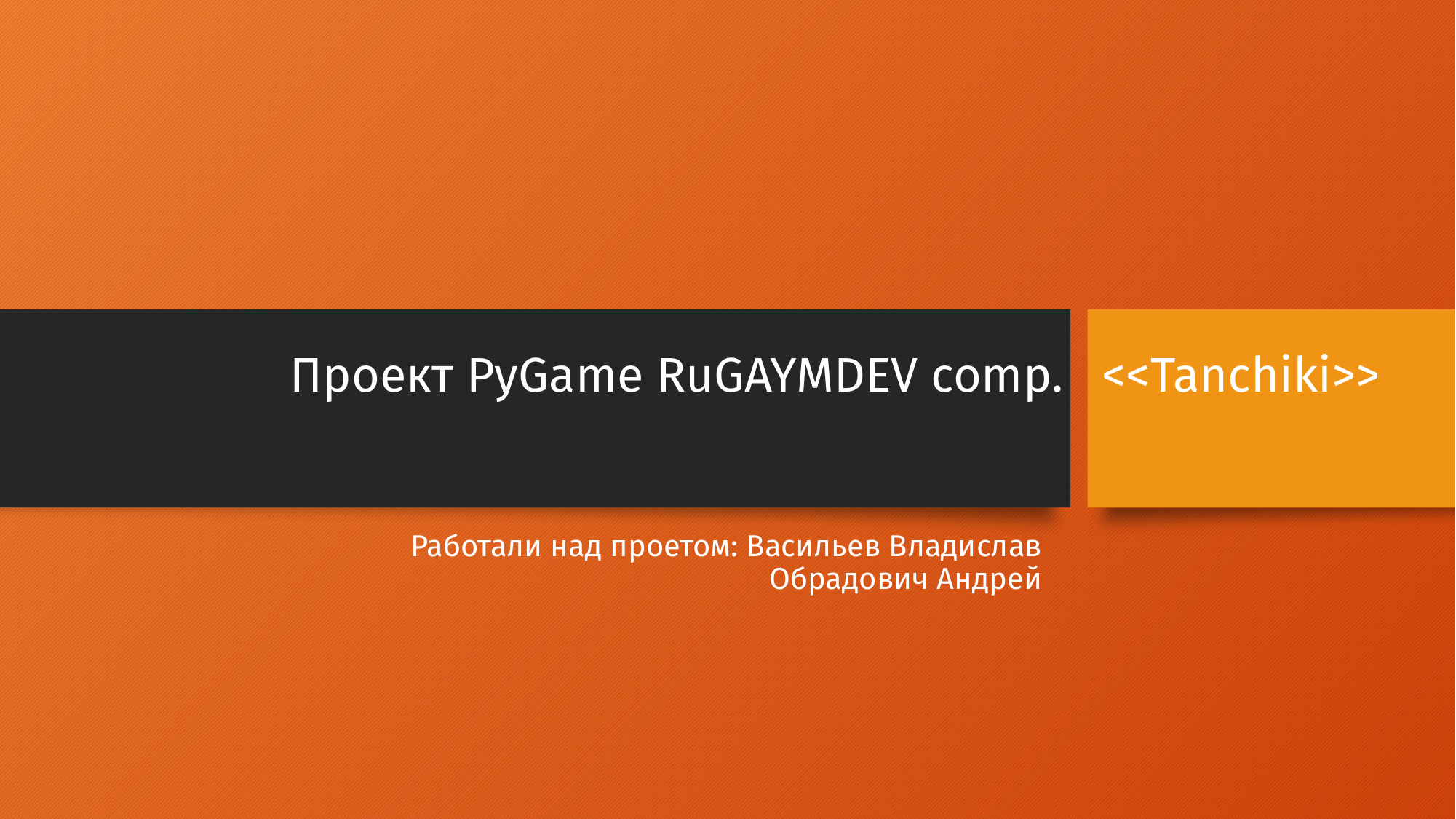

# Проект PyGame RuGAYMDEV comp.   <<Tanchiki>>
Работали над проетом: Васильев Владислав
Обрадович Андрей